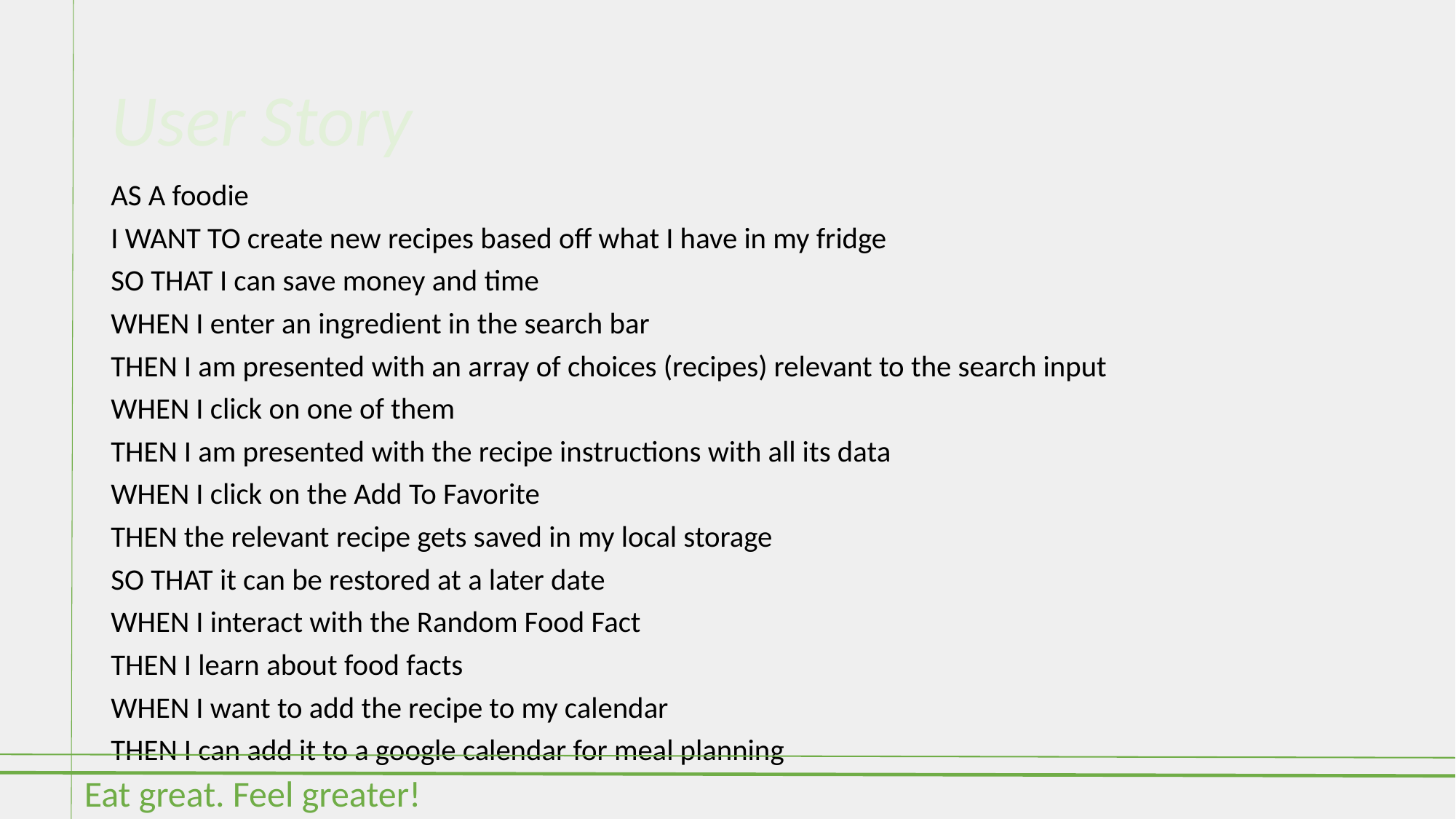

# User Story
AS A foodie
I WANT TO create new recipes based off what I have in my fridge
SO THAT I can save money and time
WHEN I enter an ingredient in the search bar
THEN I am presented with an array of choices (recipes) relevant to the search input
WHEN I click on one of them
THEN I am presented with the recipe instructions with all its data
WHEN I click on the Add To Favorite
THEN the relevant recipe gets saved in my local storage
SO THAT it can be restored at a later date
WHEN I interact with the Random Food Fact
THEN I learn about food facts
WHEN I want to add the recipe to my calendar
THEN I can add it to a google calendar for meal planning
Eat great. Feel greater!